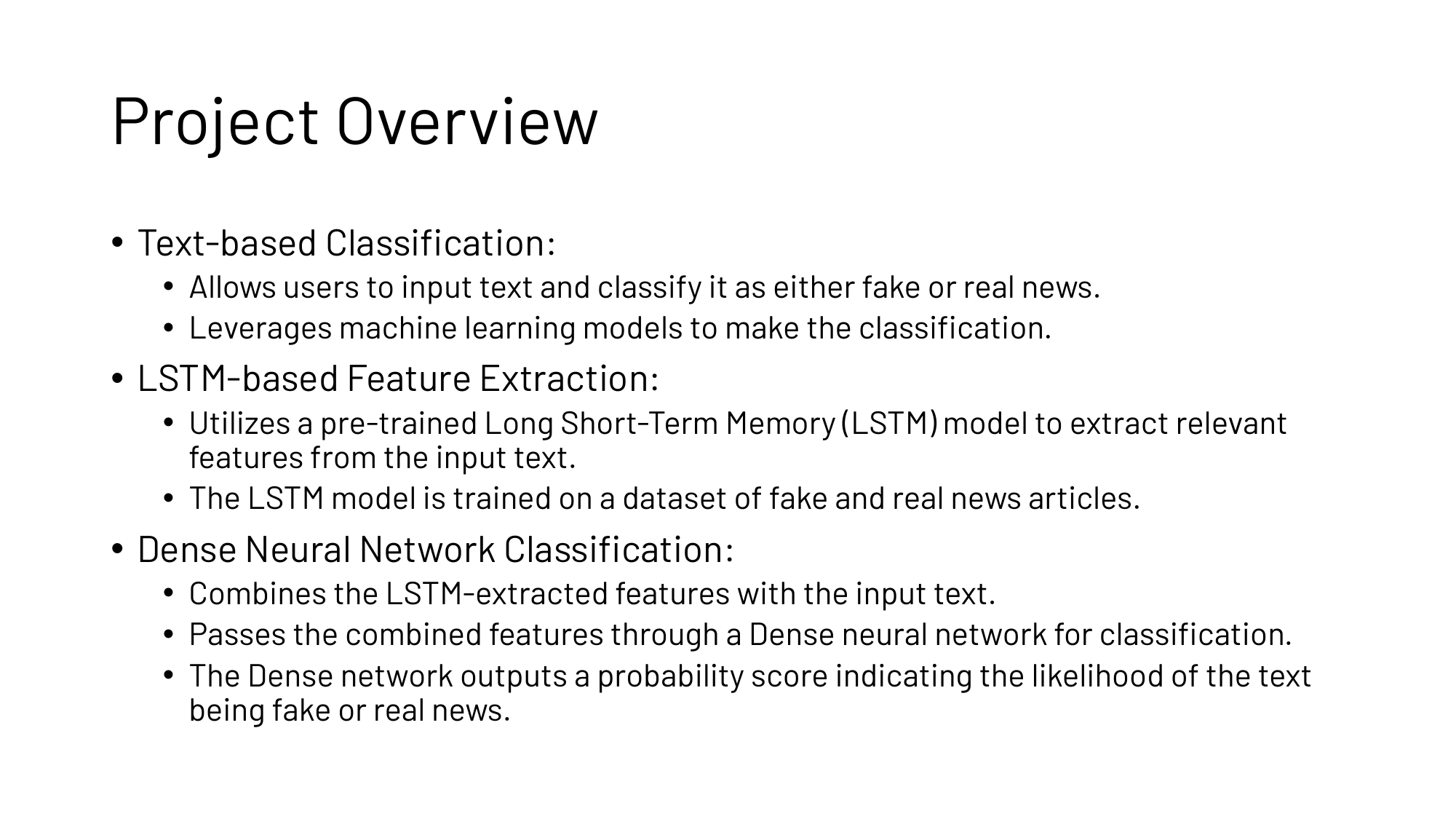

# Project Overview
Text-based Classification:
Allows users to input text and classify it as either fake or real news.
Leverages machine learning models to make the classification.
LSTM-based Feature Extraction:
Utilizes a pre-trained Long Short-Term Memory (LSTM) model to extract relevant features from the input text.
The LSTM model is trained on a dataset of fake and real news articles.
Dense Neural Network Classification:
Combines the LSTM-extracted features with the input text.
Passes the combined features through a Dense neural network for classification.
The Dense network outputs a probability score indicating the likelihood of the text being fake or real news.